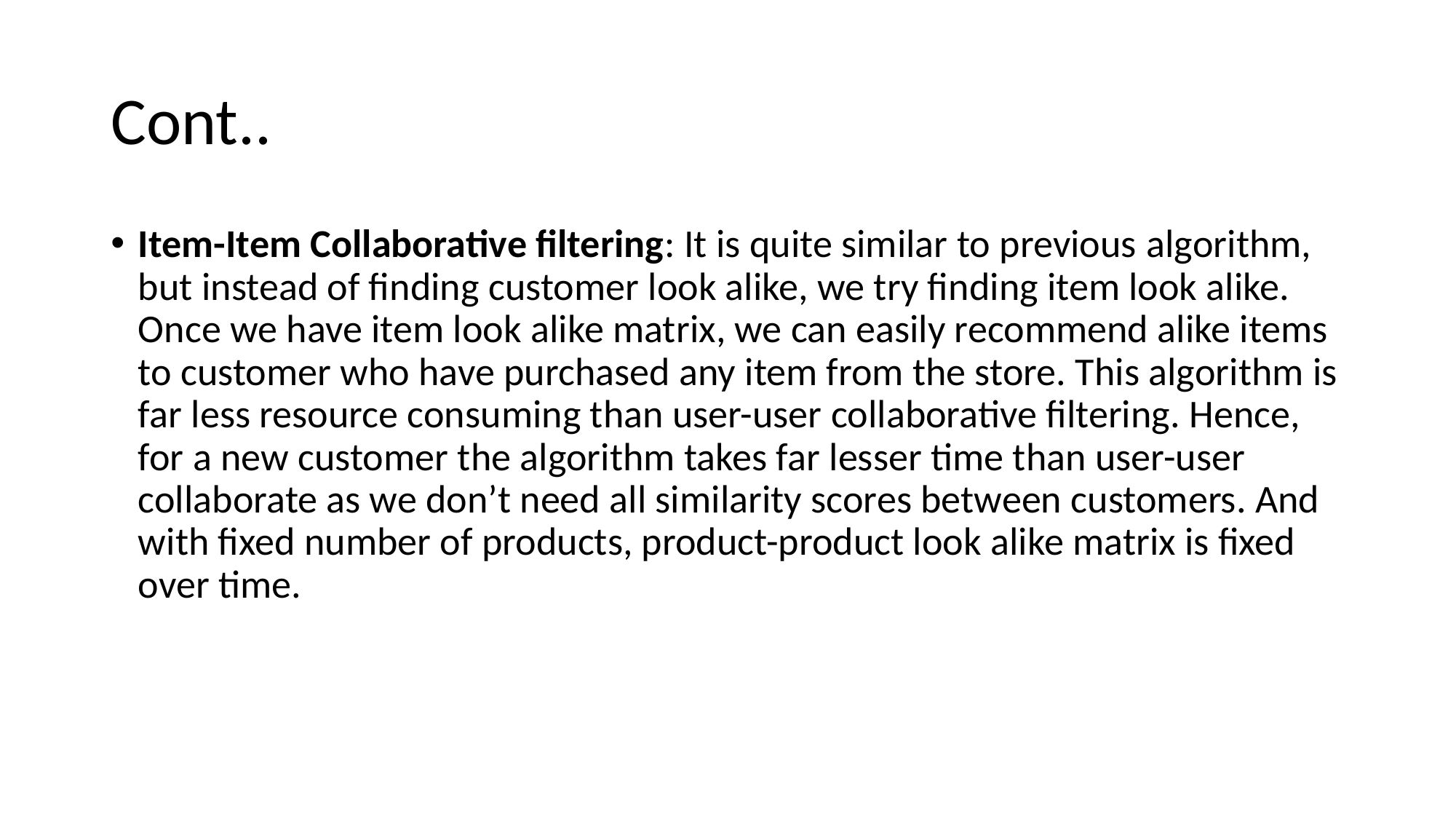

# Cont..
Item-Item Collaborative filtering: It is quite similar to previous algorithm, but instead of finding customer look alike, we try finding item look alike. Once we have item look alike matrix, we can easily recommend alike items to customer who have purchased any item from the store. This algorithm is far less resource consuming than user-user collaborative filtering. Hence, for a new customer the algorithm takes far lesser time than user-user collaborate as we don’t need all similarity scores between customers. And with fixed number of products, product-product look alike matrix is fixed over time.